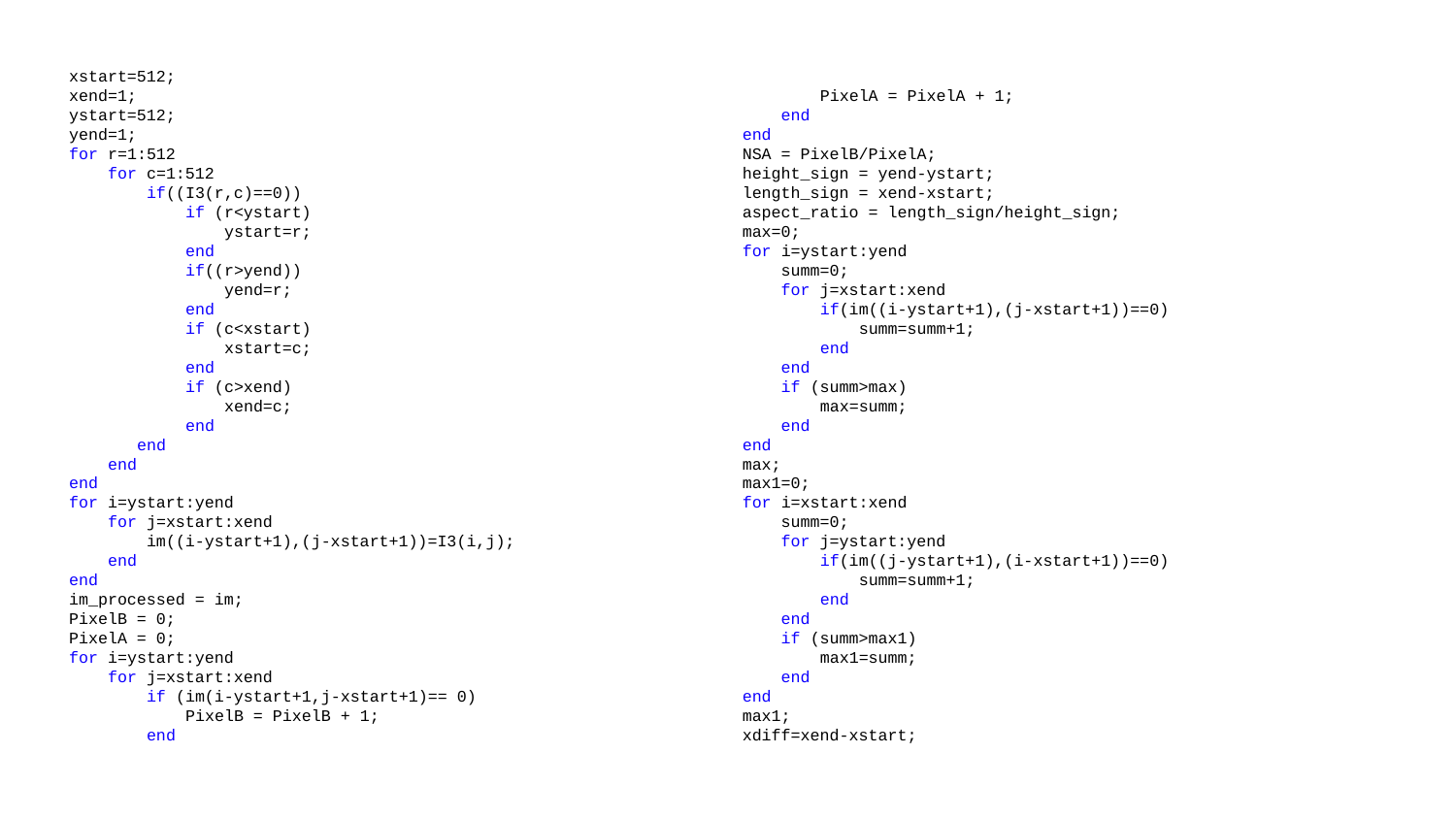

xstart=512;
xend=1;
ystart=512;
yend=1;
for r=1:512
    for c=1:512
        if((I3(r,c)==0))
            if (r<ystart)
                ystart=r;
            end
            if((r>yend))
                yend=r;
            end
            if (c<xstart)
                xstart=c;
            end
            if (c>xend)
                xend=c;
            end
       end
    end
end
for i=ystart:yend
    for j=xstart:xend
        im((i-ystart+1),(j-xstart+1))=I3(i,j);
    end
end
im_processed = im;
PixelB = 0;
PixelA = 0;
for i=ystart:yend
    for j=xstart:xend
        if (im(i-ystart+1,j-xstart+1)== 0)
            PixelB = PixelB + 1;
        end

        PixelA = PixelA + 1;
    end
end
NSA = PixelB/PixelA;
height_sign = yend-ystart;
length_sign = xend-xstart;
aspect_ratio = length_sign/height_sign;
max=0;
for i=ystart:yend
    summ=0;
    for j=xstart:xend
        if(im((i-ystart+1),(j-xstart+1))==0)
            summ=summ+1;
        end
    end
    if (summ>max)
        max=summ;
    end
end
max;
max1=0;
for i=xstart:xend
    summ=0;
    for j=ystart:yend
        if(im((j-ystart+1),(i-xstart+1))==0)
            summ=summ+1;
        end
    end
    if (summ>max1)
        max1=summ;
    end
end
max1;
xdiff=xend-xstart;